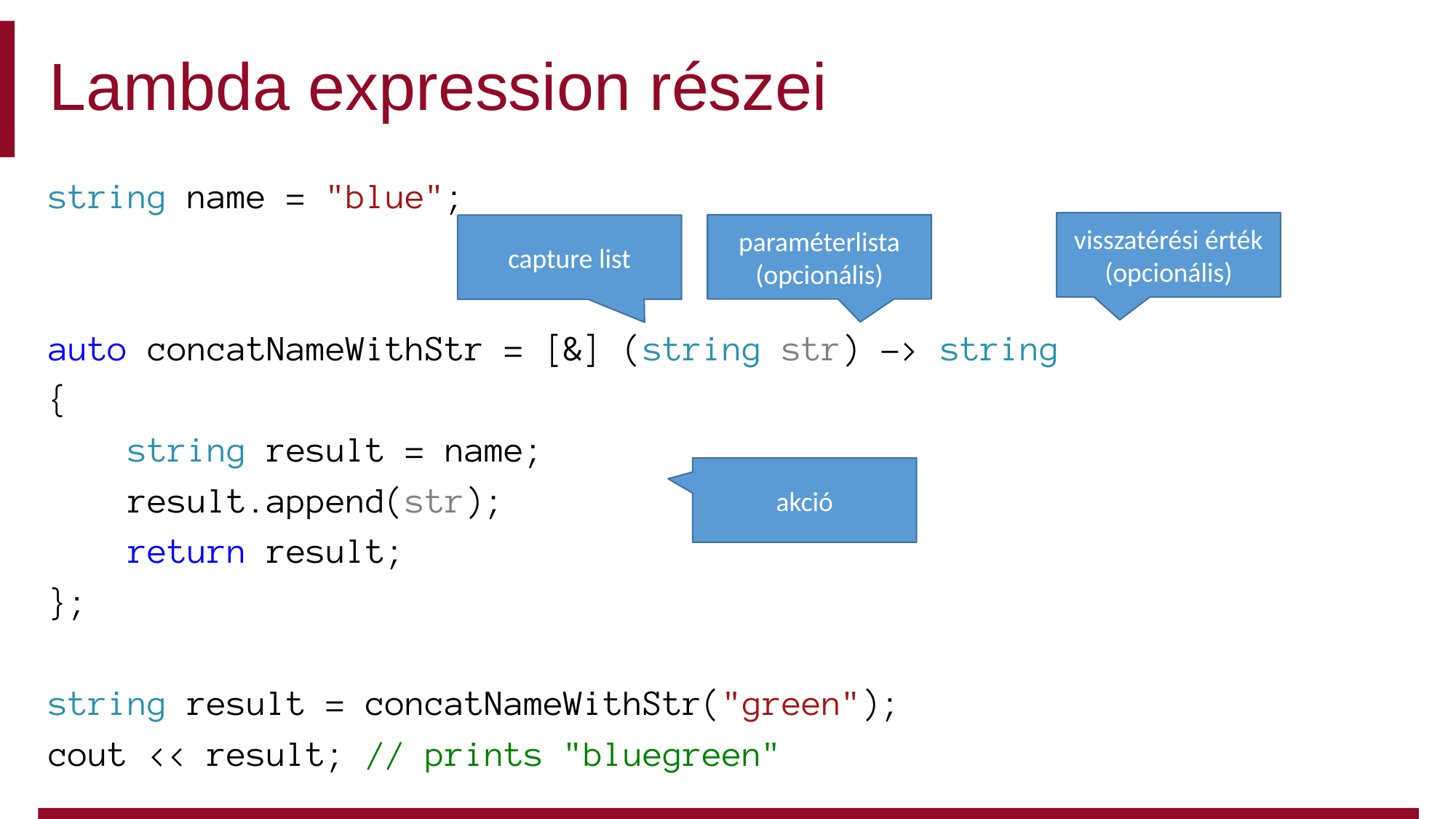

# Lambda expression részei
string name = "blue";

auto concatNameWithStr = [&] (string str) -> string
{
    string result = name;
    result.append(str);
    return result;
};

string result = concatNameWithStr("green");
cout << result; // prints "bluegreen"
visszatérési érték
(opcionális)
paraméterlista
(opcionális)
capture list
akció